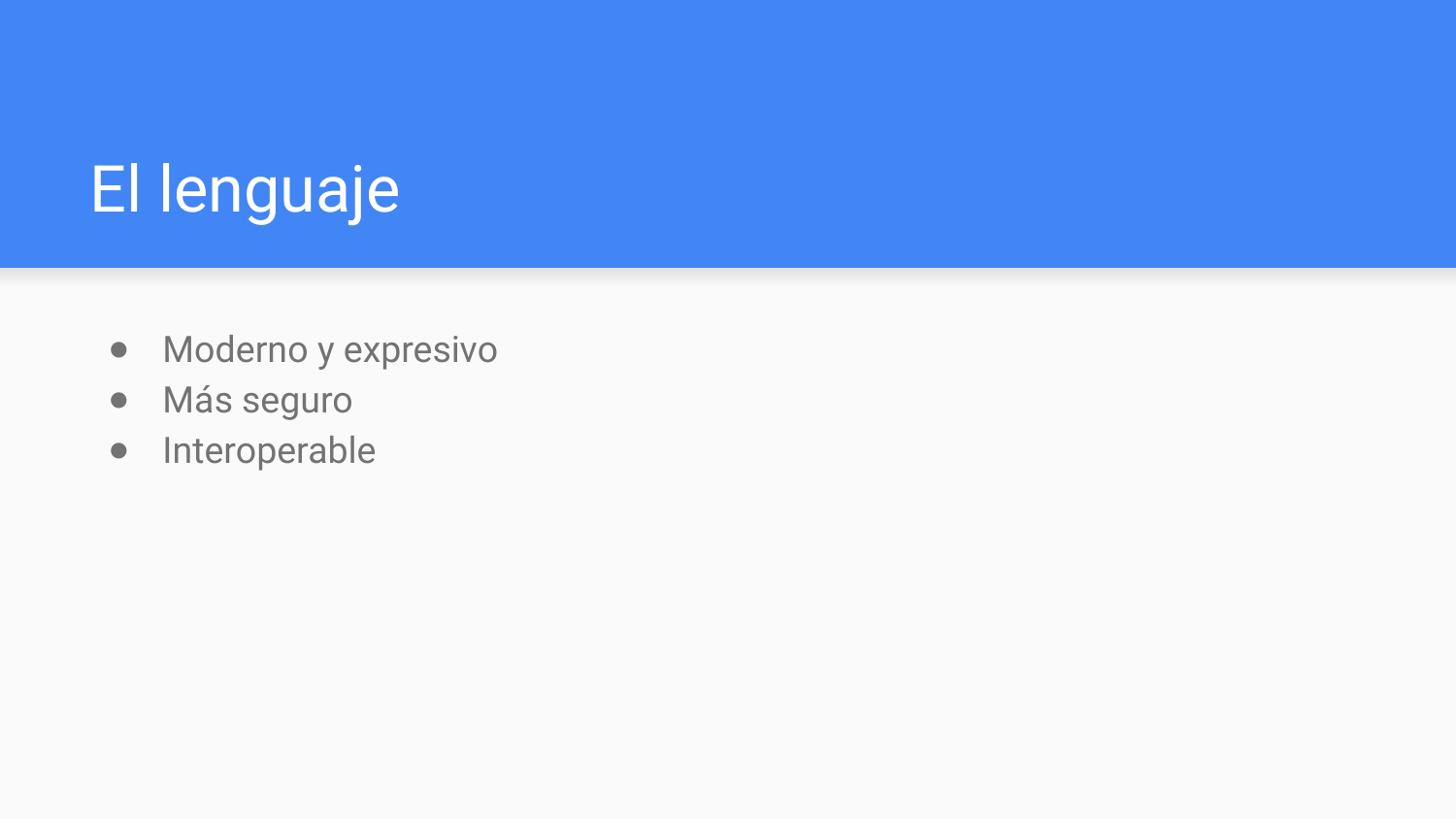

# El lenguaje
Moderno y expresivo
Más seguro
Interoperable